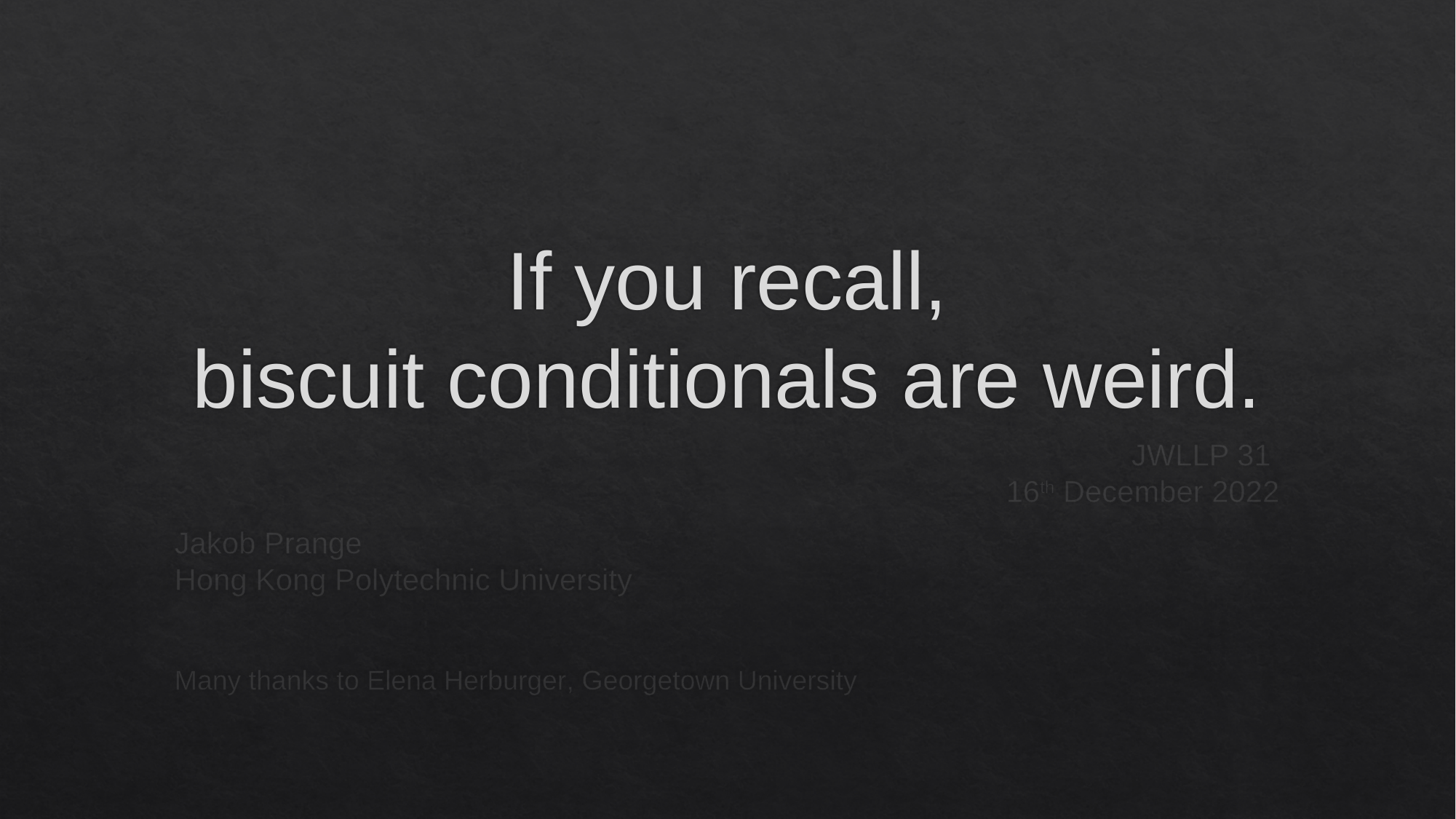

# If you recall, biscuit conditionals are weird.
JWLLP 31
16th December 2022
Jakob Prange
Hong Kong Polytechnic University

Many thanks to Elena Herburger, Georgetown University